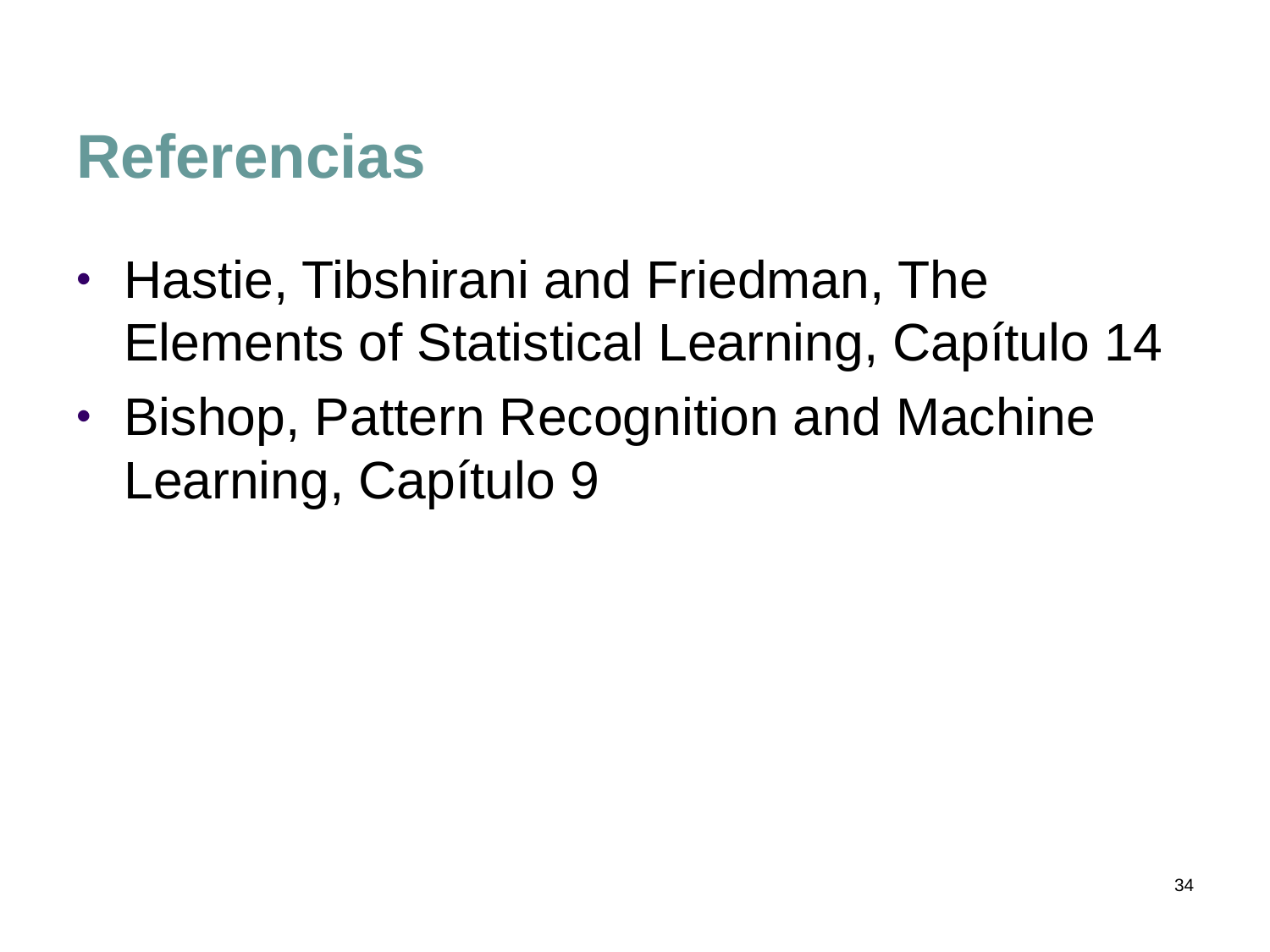

# Referencias
Hastie, Tibshirani and Friedman, The Elements of Statistical Learning, Capítulo 14
Bishop, Pattern Recognition and Machine Learning, Capítulo 9
34